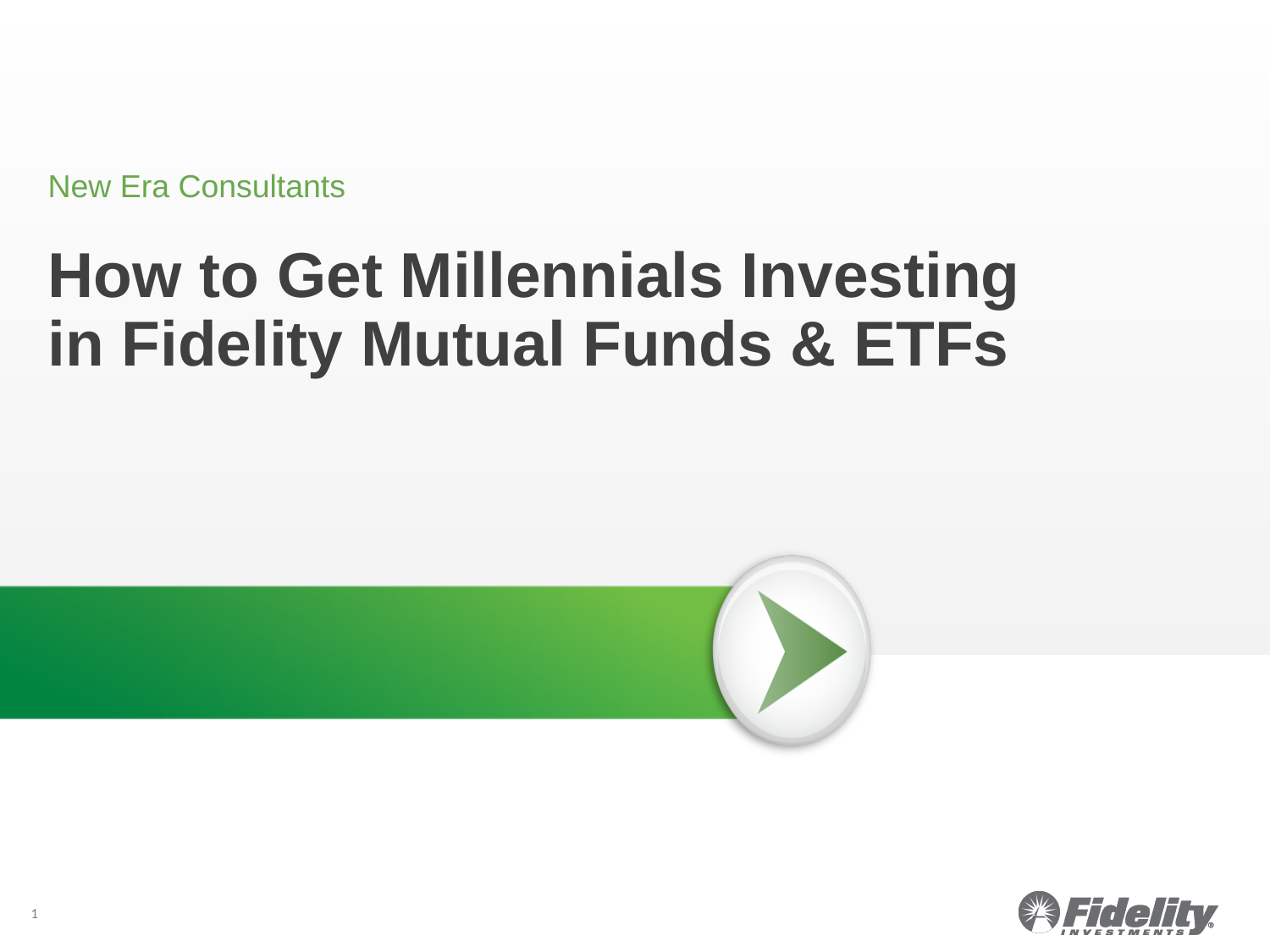

New Era Consultants
# How to Get Millennials Investing
in Fidelity Mutual Funds & ETFs
1